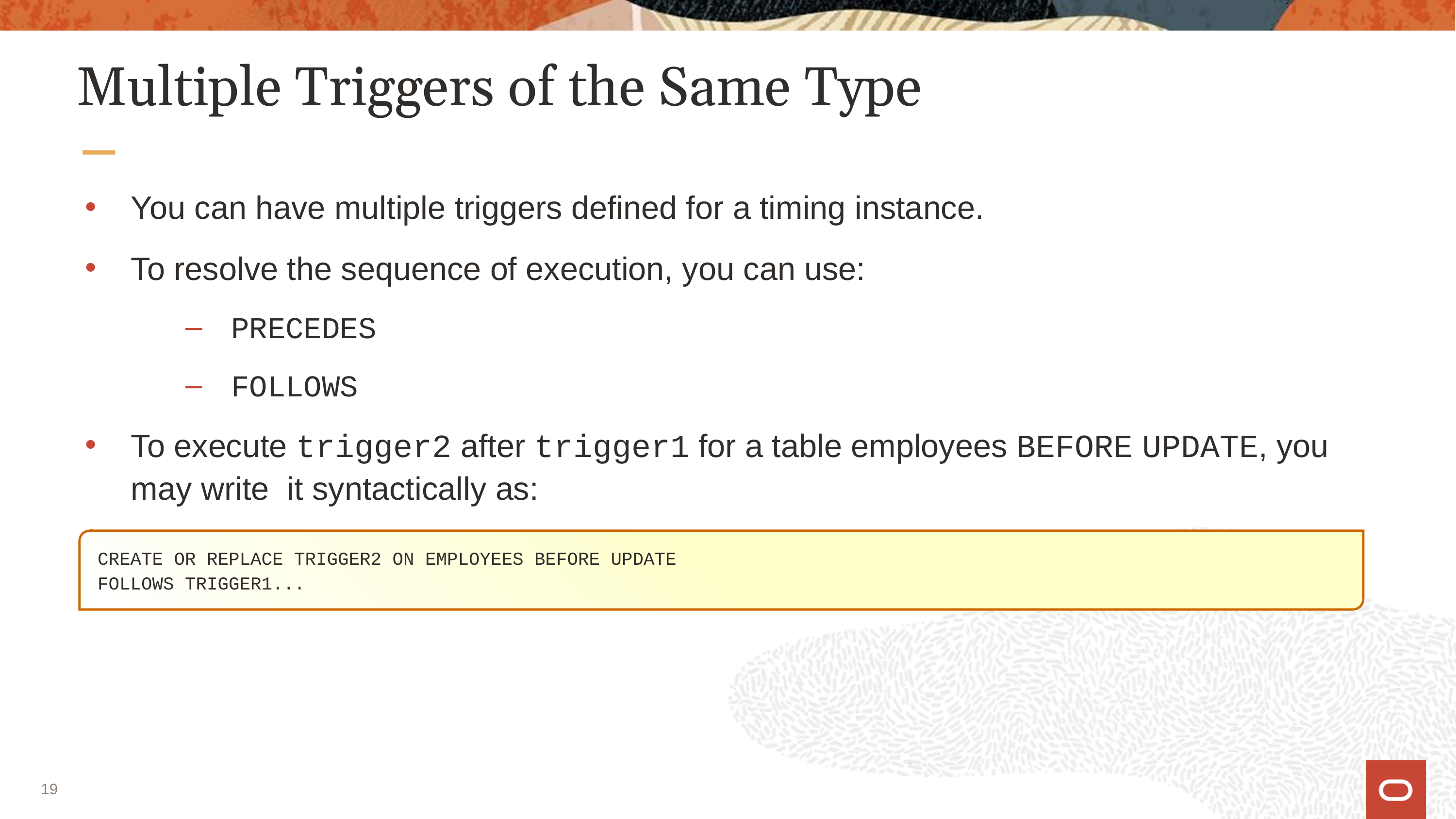

# Multiple Triggers of the Same Type
You can have multiple triggers defined for a timing instance.
To resolve the sequence of execution, you can use:
PRECEDES
FOLLOWS
To execute trigger2 after trigger1 for a table employees BEFORE UPDATE, you may write  it syntactically as:

CREATE OR REPLACE TRIGGER2 ON EMPLOYEES BEFORE UPDATE
FOLLOWS TRIGGER1...